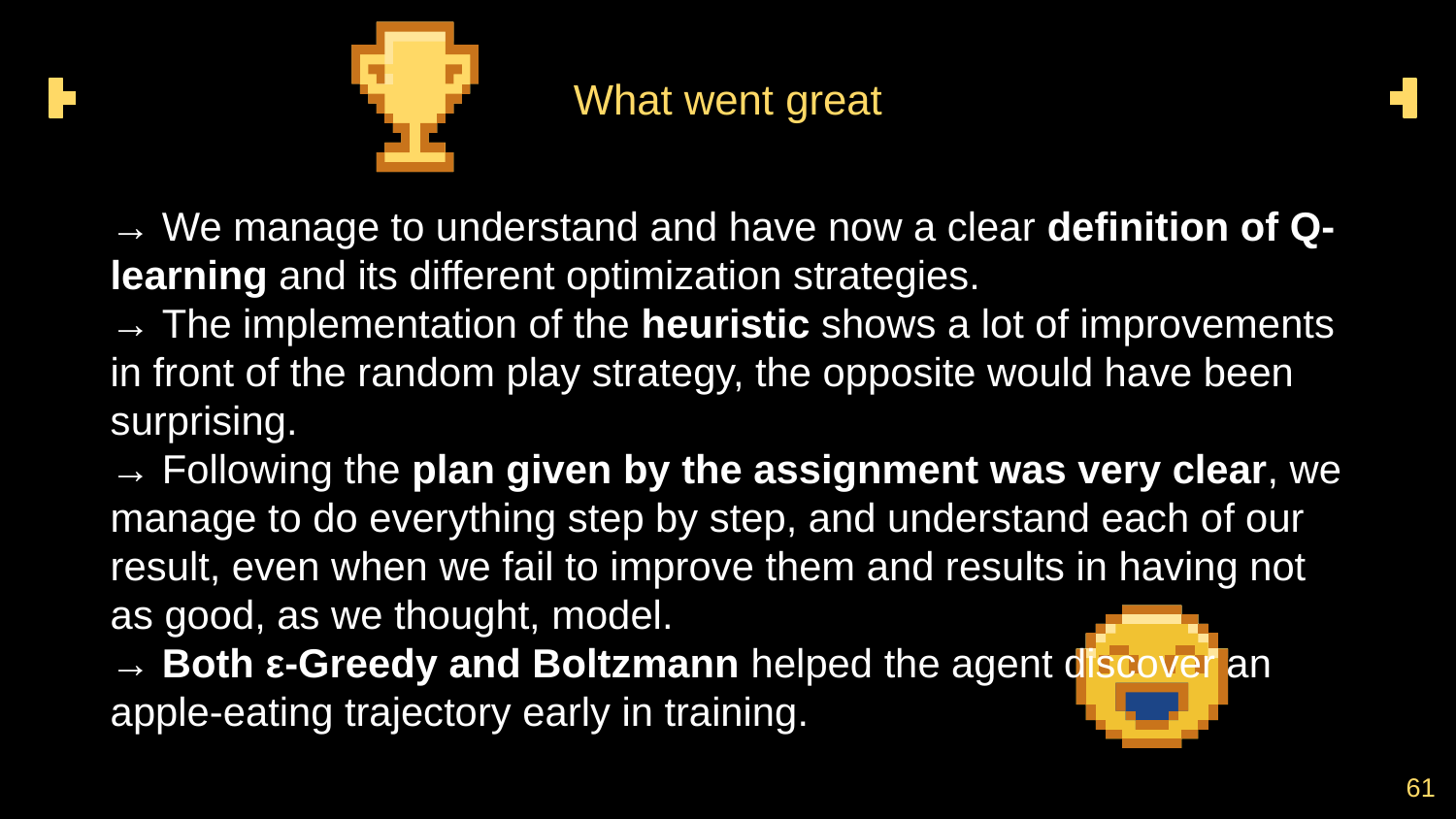

# What went great

→ We manage to understand and have now a clear definition of Q-learning and its different optimization strategies.
→ The implementation of the heuristic shows a lot of improvements in front of the random play strategy, the opposite would have been surprising.
→ Following the plan given by the assignment was very clear, we manage to do everything step by step, and understand each of our result, even when we fail to improve them and results in having not as good, as we thought, model.
→ Both ε-Greedy and Boltzmann helped the agent discover an apple-eating trajectory early in training.

61